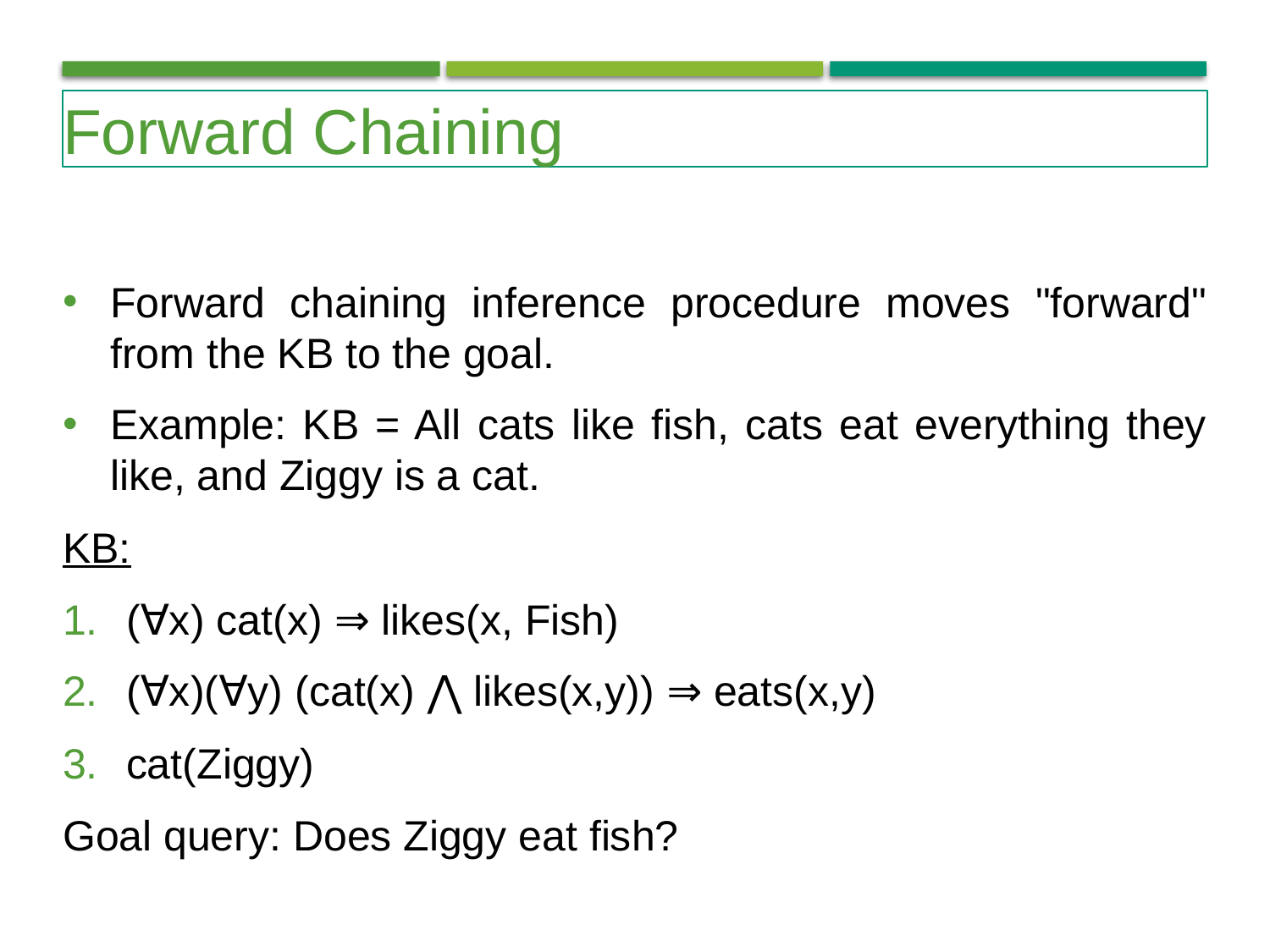

Forward Chaining
Forward chaining inference procedure moves "forward" from the KB to the goal.
Example: KB = All cats like fish, cats eat everything they like, and Ziggy is a cat.
KB:
(∀x) cat(x) ⇒ likes(x, Fish)
(∀x)(∀y) (cat(x) ⋀ likes(x,y)) ⇒ eats(x,y)
cat(Ziggy)
Goal query: Does Ziggy eat fish?